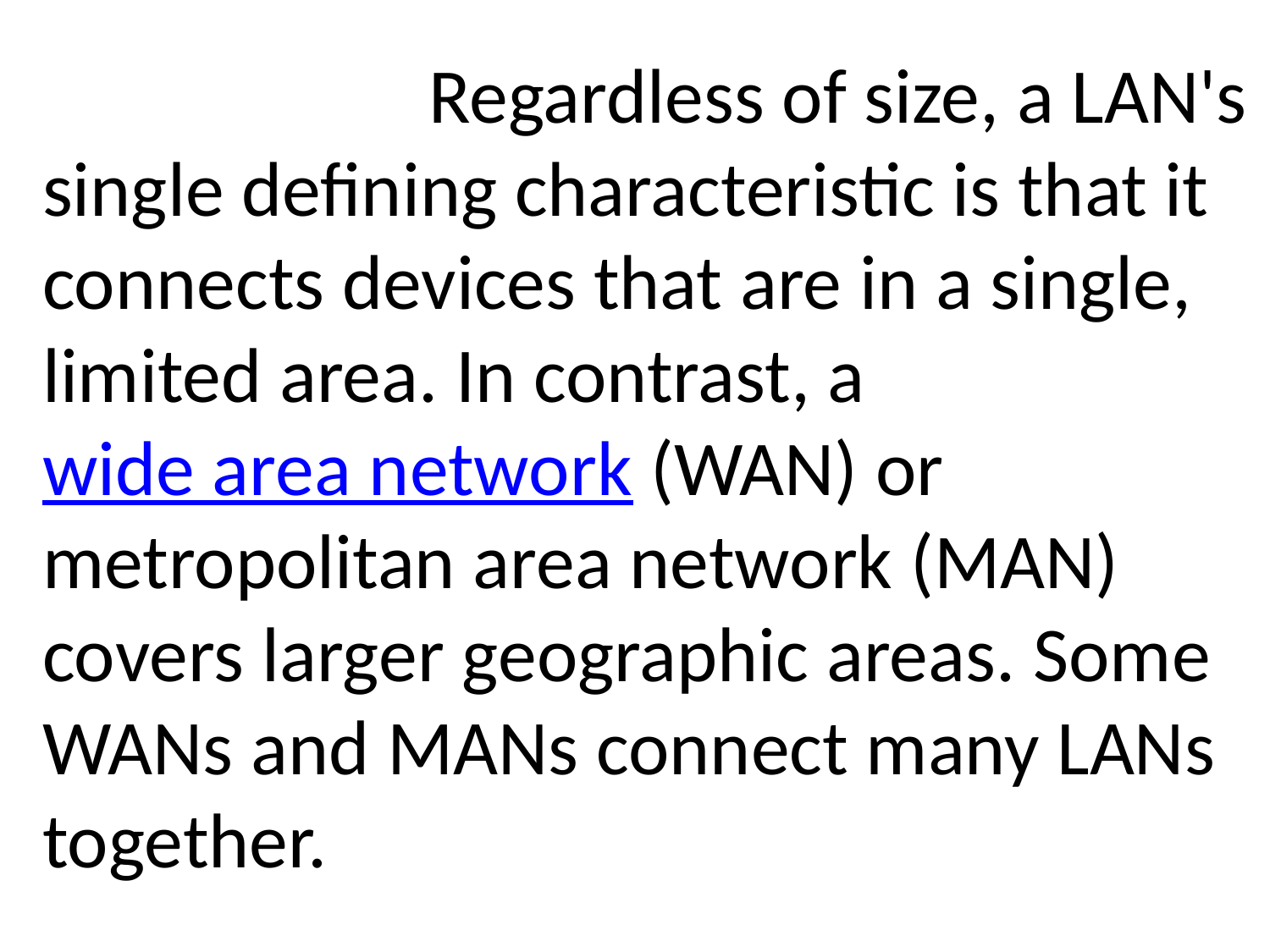

Regardless of size, a LAN's single defining characteristic is that it connects devices that are in a single, limited area. In contrast, a wide area network (WAN) or metropolitan area network (MAN) covers larger geographic areas. Some WANs and MANs connect many LANs together.